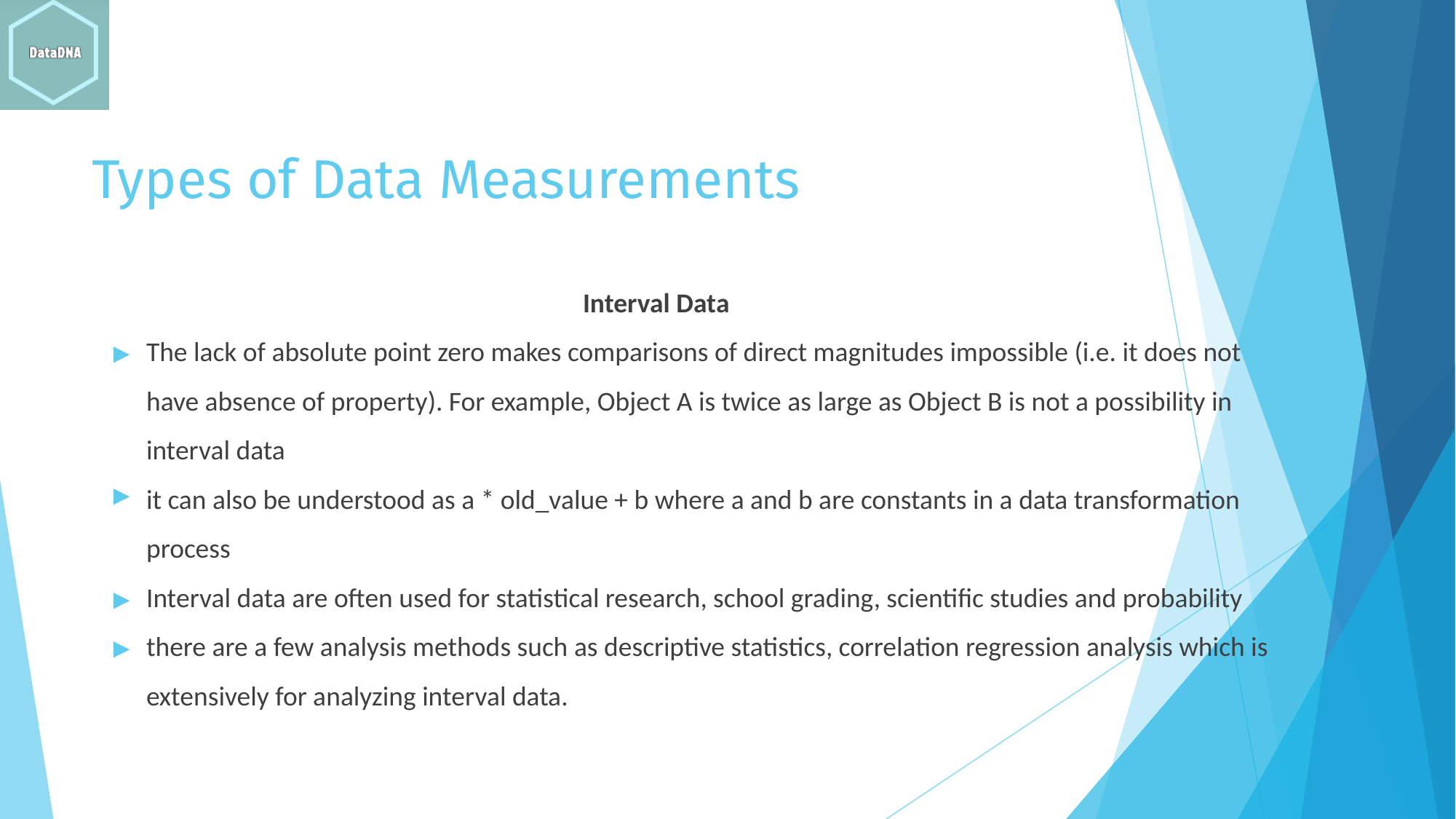

# Types of Data Measurements

Interval Data
The lack of absolute point zero makes comparisons of direct magnitudes impossible (i.e. it does not have absence of property). For example, Object A is twice as large as Object B is not a possibility in interval data
it can also be understood as a * old_value + b where a and b are constants in a data transformation process
Interval data are often used for statistical research, school grading, scientific studies and probability
there are a few analysis methods such as descriptive statistics, correlation regression analysis which is extensively for analyzing interval data.